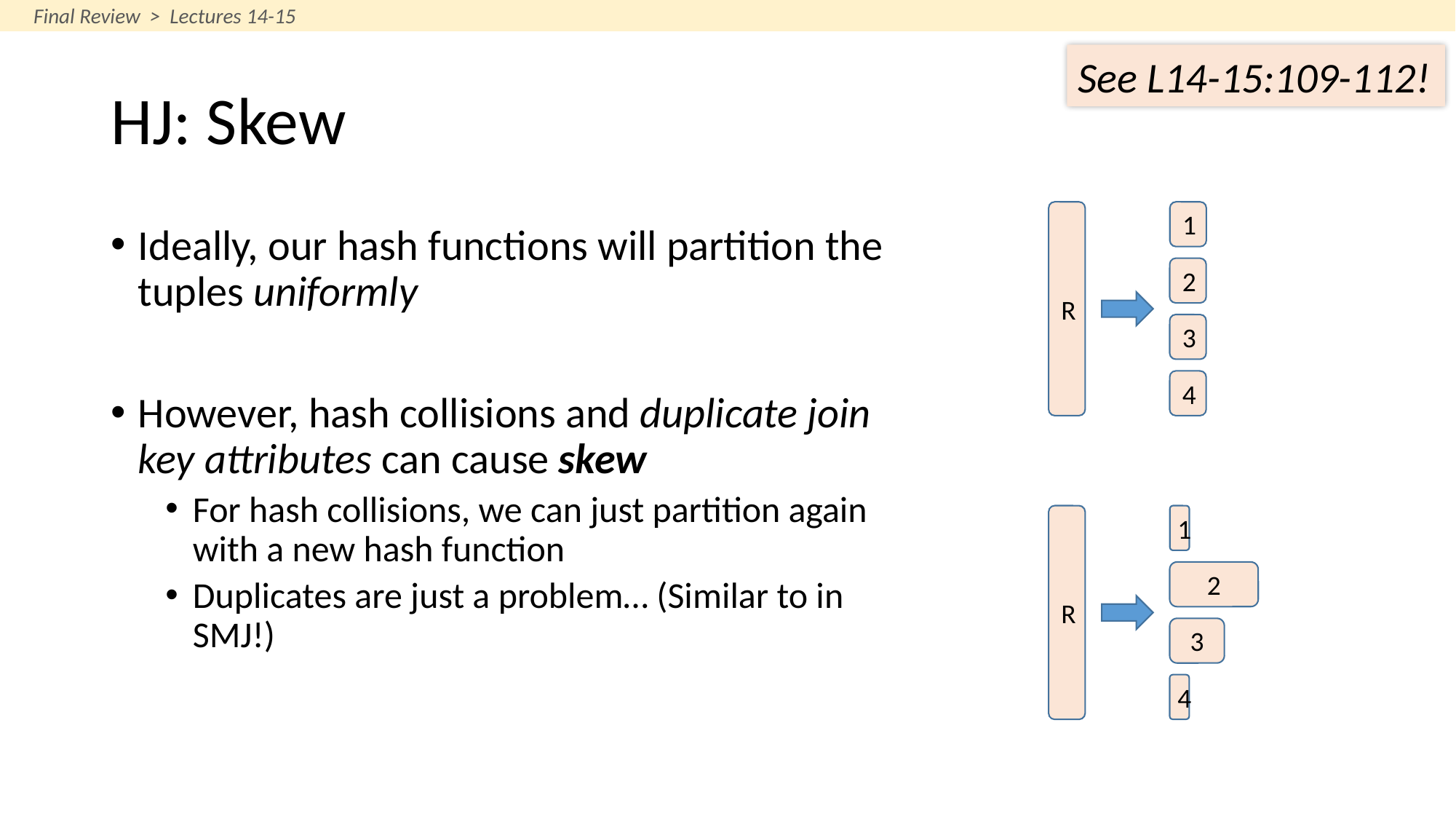

Final Review  >  Lectures 14-15
# HJ: Skew
See L14-15:109-112!
R
1
2

3
4
Ideally, our hash functions will partition the tuples uniformly

However, hash collisions and duplicate join key attributes can cause skew
For hash collisions, we can just partition again with a new hash function
Duplicates are just a problem… (Similar to in SMJ!)
R
1
2

3
4